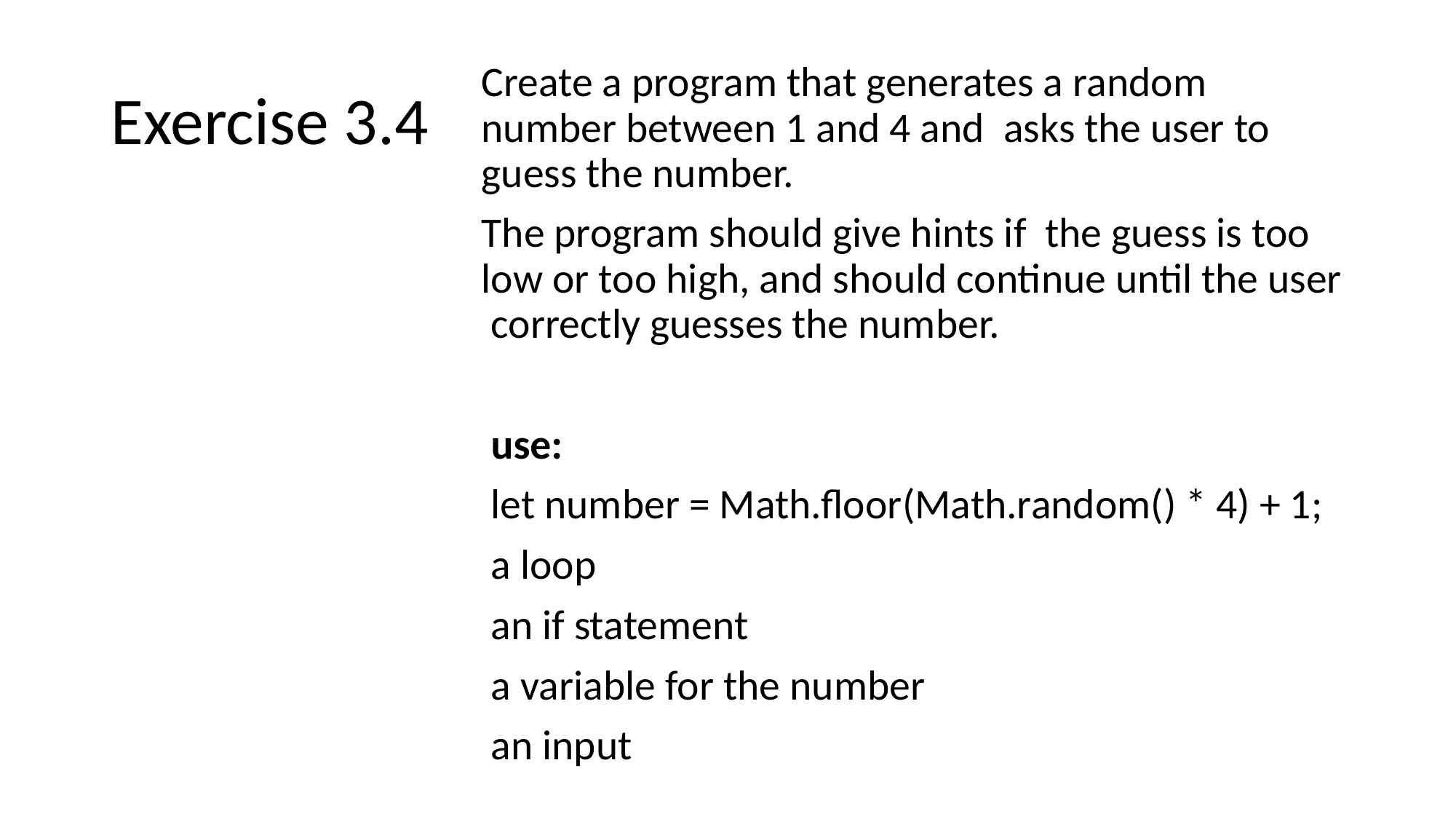

# Exercise 3.4
Create a program that generates a random number between 1 and 4 and  asks the user to guess the number.
The program should give hints if  the guess is too low or too high, and should continue until the user  correctly guesses the number.

 use:
 let number = Math.floor(Math.random() * 4) + 1;
 a loop
 an if statement
 a variable for the number
 an input